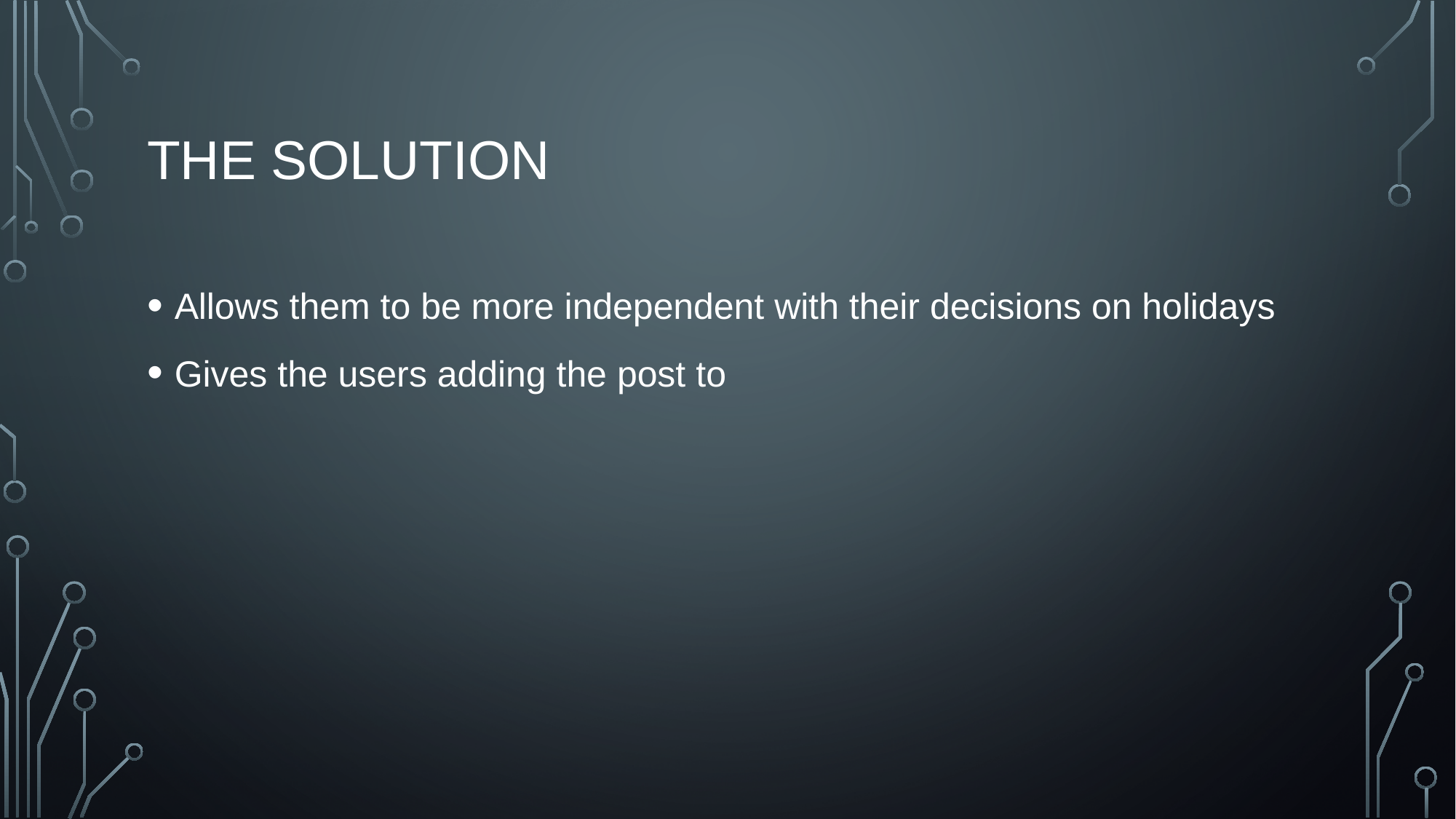

# The Solution
Allows them to be more independent with their decisions on holidays
Gives the users adding the post to